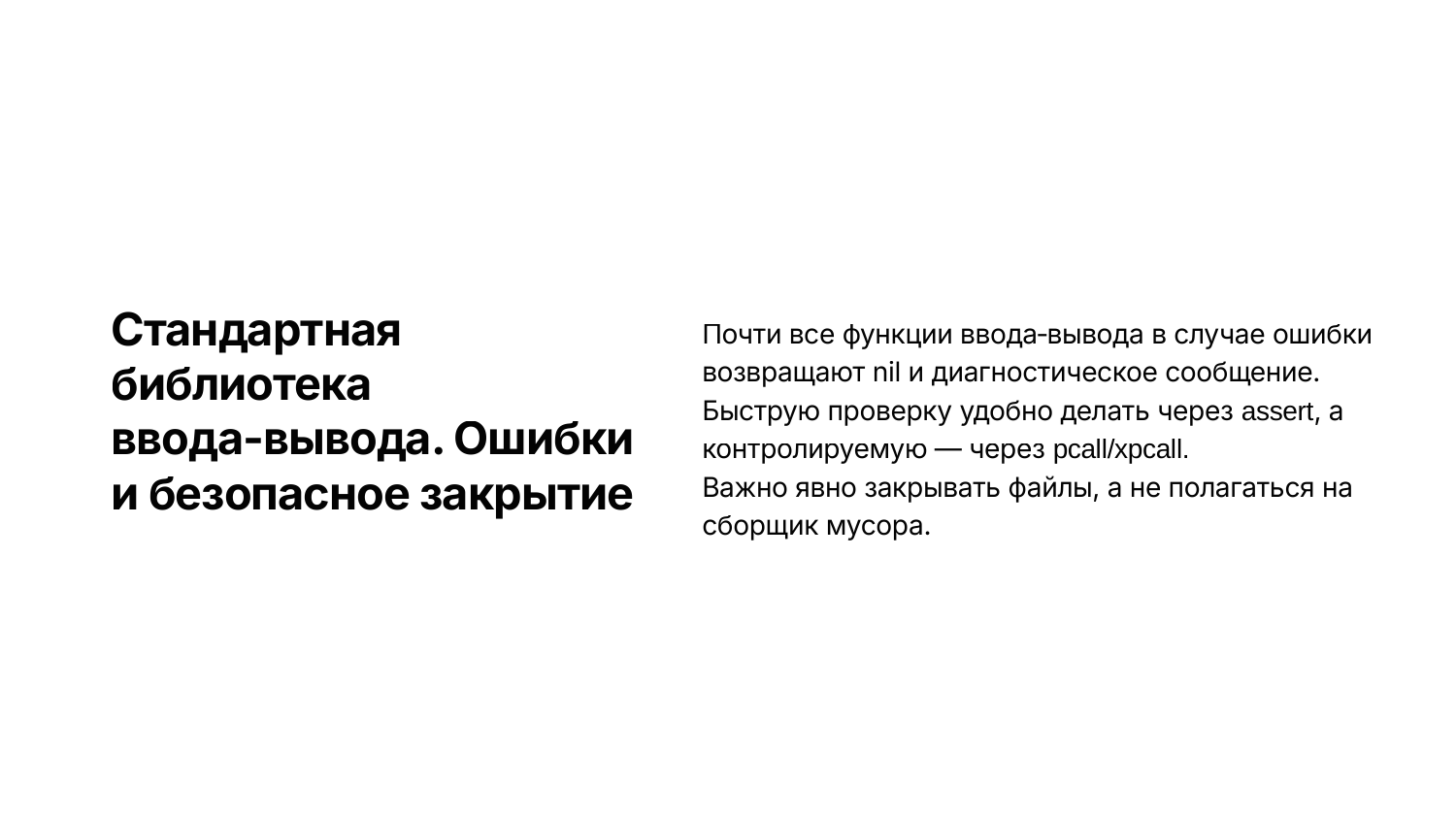

Стандартная библиотека
ввода-вывода. Ошибки и безопасное закрытие
Почти все функции ввода‑вывода в случае ошибки возвращают nil и диагностическое сообщение.
Быструю проверку удобно делать через assert, а контролируемую — через pcall/xpcall.
Важно явно закрывать файлы, а не полагаться на сборщик мусора.